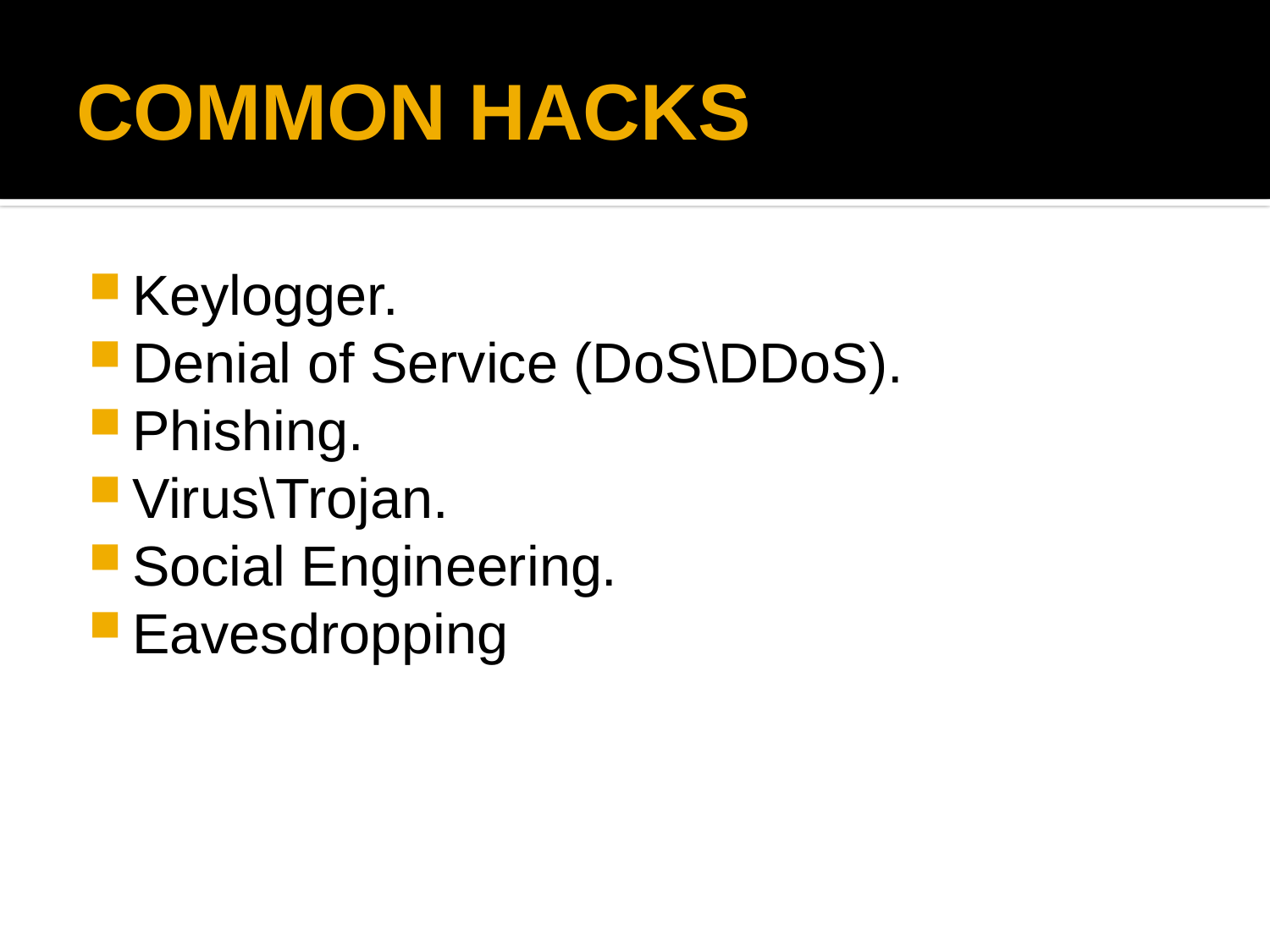

# COMMON HACKS
Keylogger.
Denial of Service (DoS\DDoS).
Phishing.
Virus\Trojan.
Social Engineering.
Eavesdropping